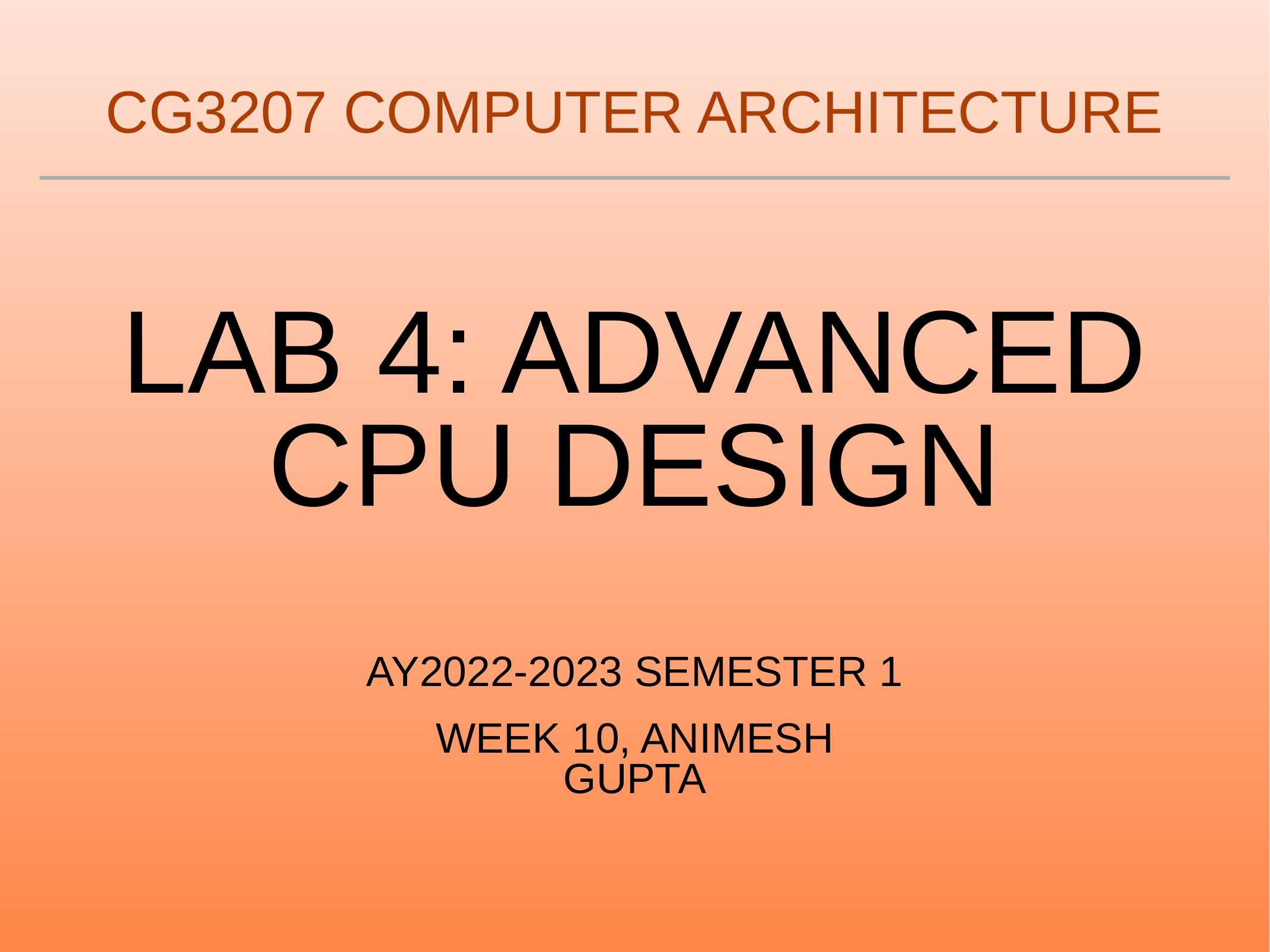

CG3207 computer architecture
# Lab 4: Advanced cpu design
AY2022-2023 Semester 1
Week 10, Animesh Gupta